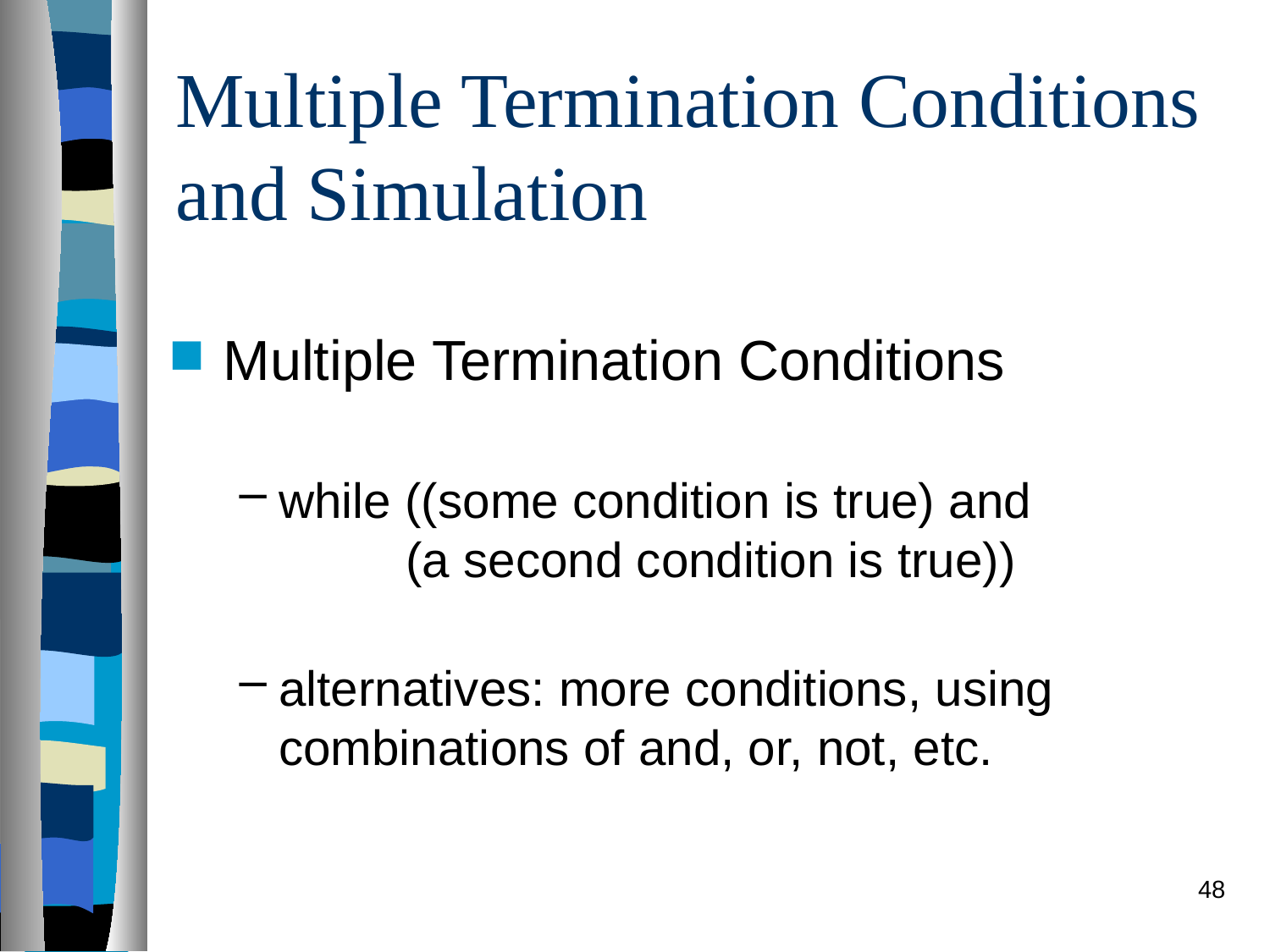

# Multiple Termination Conditions and Simulation
Multiple Termination Conditions
while ((some condition is true) and
	(a second condition is true))
alternatives: more conditions, using combinations of and, or, not, etc.
48